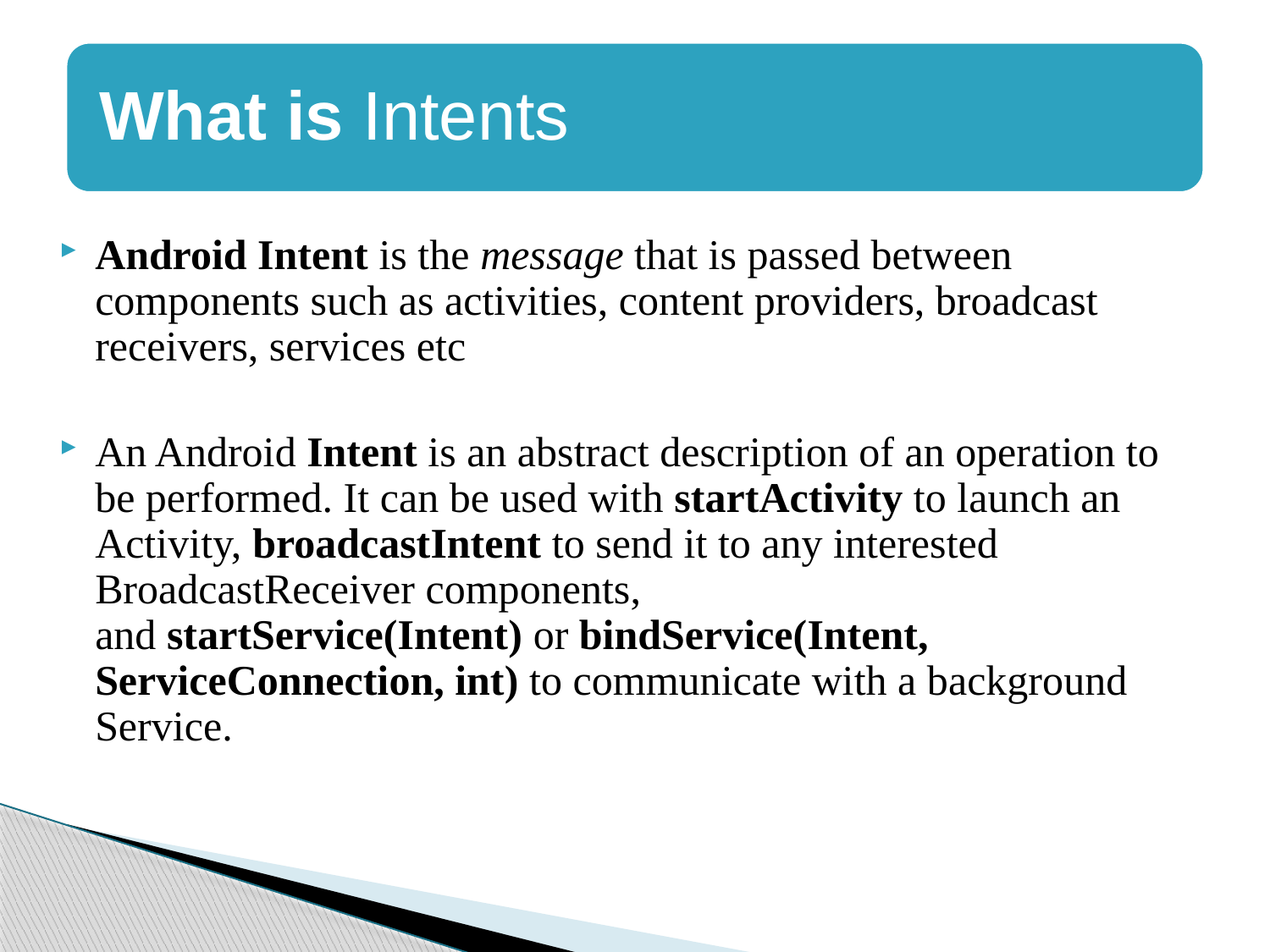

What is Intents

Android Intent is the message that is passed between components such as activities, content providers, broadcast receivers, services etc

An Android Intent is an abstract description of an operation to be performed. It can be used with startActivity to launch an Activity, broadcastIntent to send it to any interested BroadcastReceiver components, and startService(Intent) or bindService(Intent, ServiceConnection, int) to communicate with a background Service.